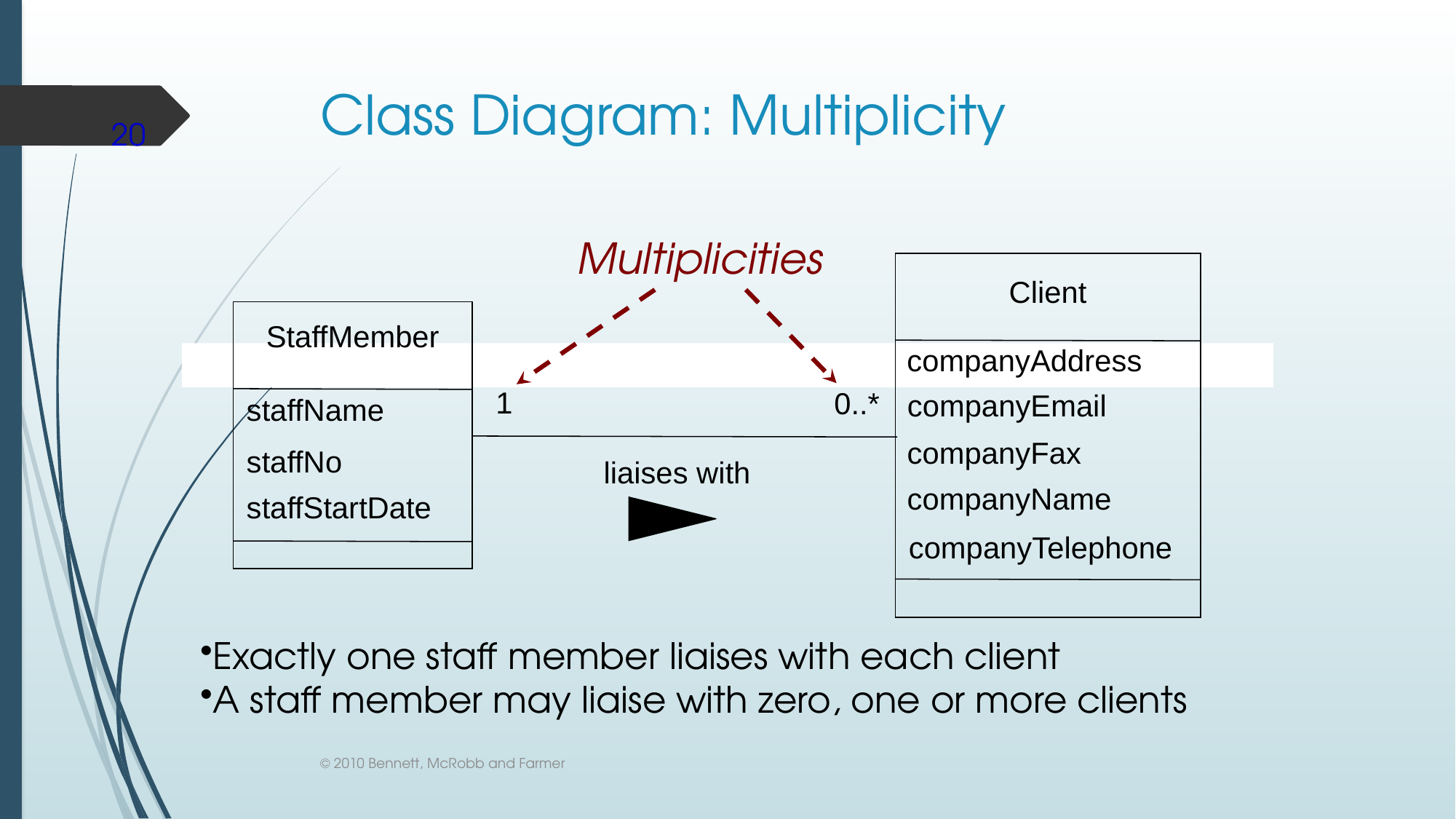

# Class Diagram: Multiplicity

20
Multiplicities

Client

StaffMember

companyAddress

1
0..*

companyEmail

staffName

companyFax

staffNo
liaises with

companyName

staffStartDate

companyTelephone
Exactly one staff member liaises with each client
A staff member may liaise with zero, one or more clients

© 2010 Bennett, McRobb and Farmer